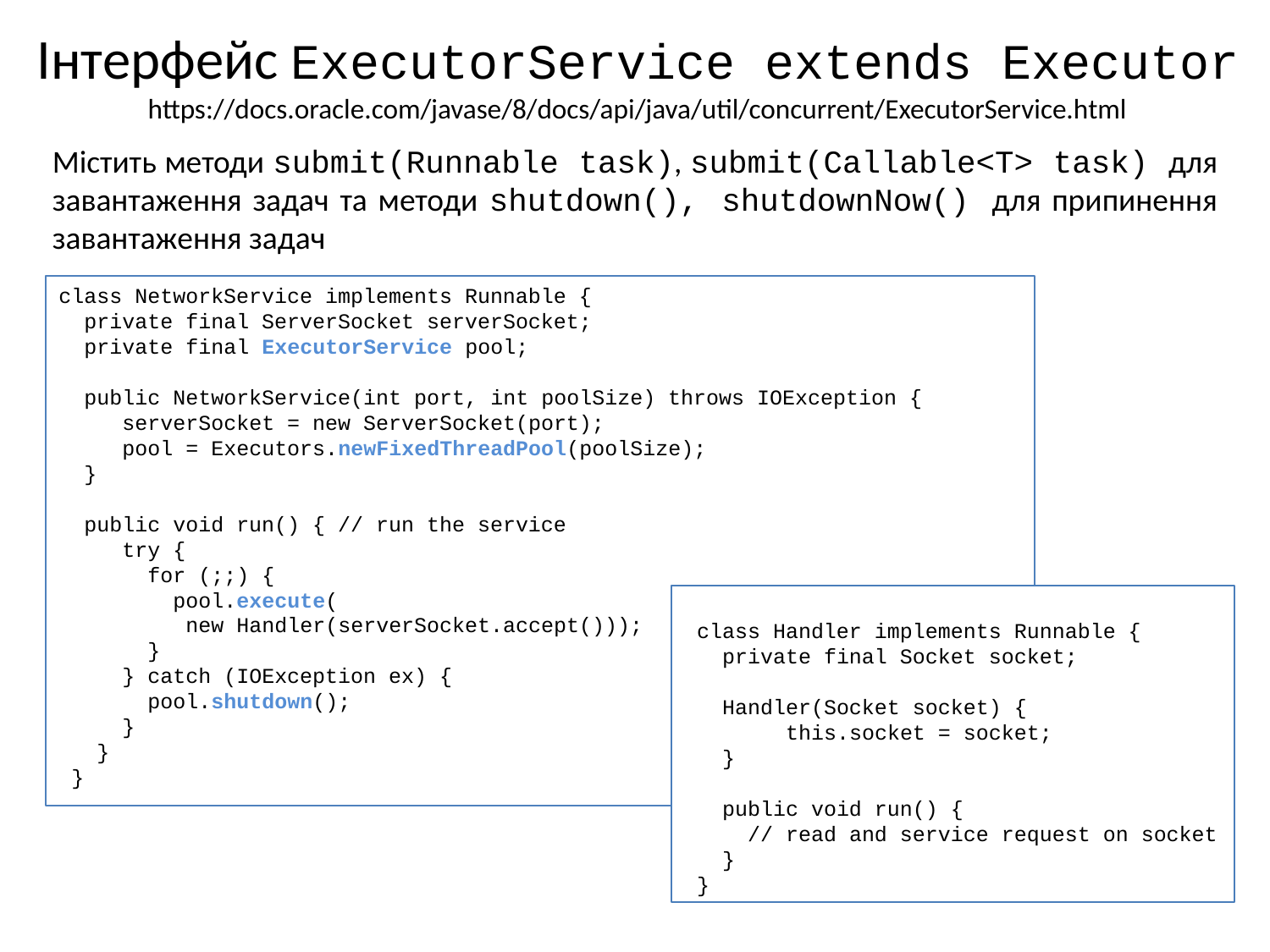

# Інтерфейс ExecutorService extends Executor https://docs.oracle.com/javase/8/docs/api/java/util/concurrent/ExecutorService.html
Містить методи submit(Runnable task), submit(Callable<T> task) для завантаження задач та методи shutdown(), shutdownNow() для припинення завантаження задач
class NetworkService implements Runnable {
  private final ServerSocket serverSocket;
  private final ExecutorService pool;

  public NetworkService(int port, int poolSize) throws IOException {
     serverSocket = new ServerSocket(port);
     pool = Executors.newFixedThreadPool(poolSize);
  }

  public void run() { // run the service
     try {
       for (;;) {
         pool.execute(
	new Handler(serverSocket.accept()));
       }
     } catch (IOException ex) {
       pool.shutdown();
     }
   }
 }

 class Handler implements Runnable {
   private final Socket socket;

   Handler(Socket socket) {
        this.socket = socket;
   }

   public void run() {
     // read and service request on socket
   }
 }